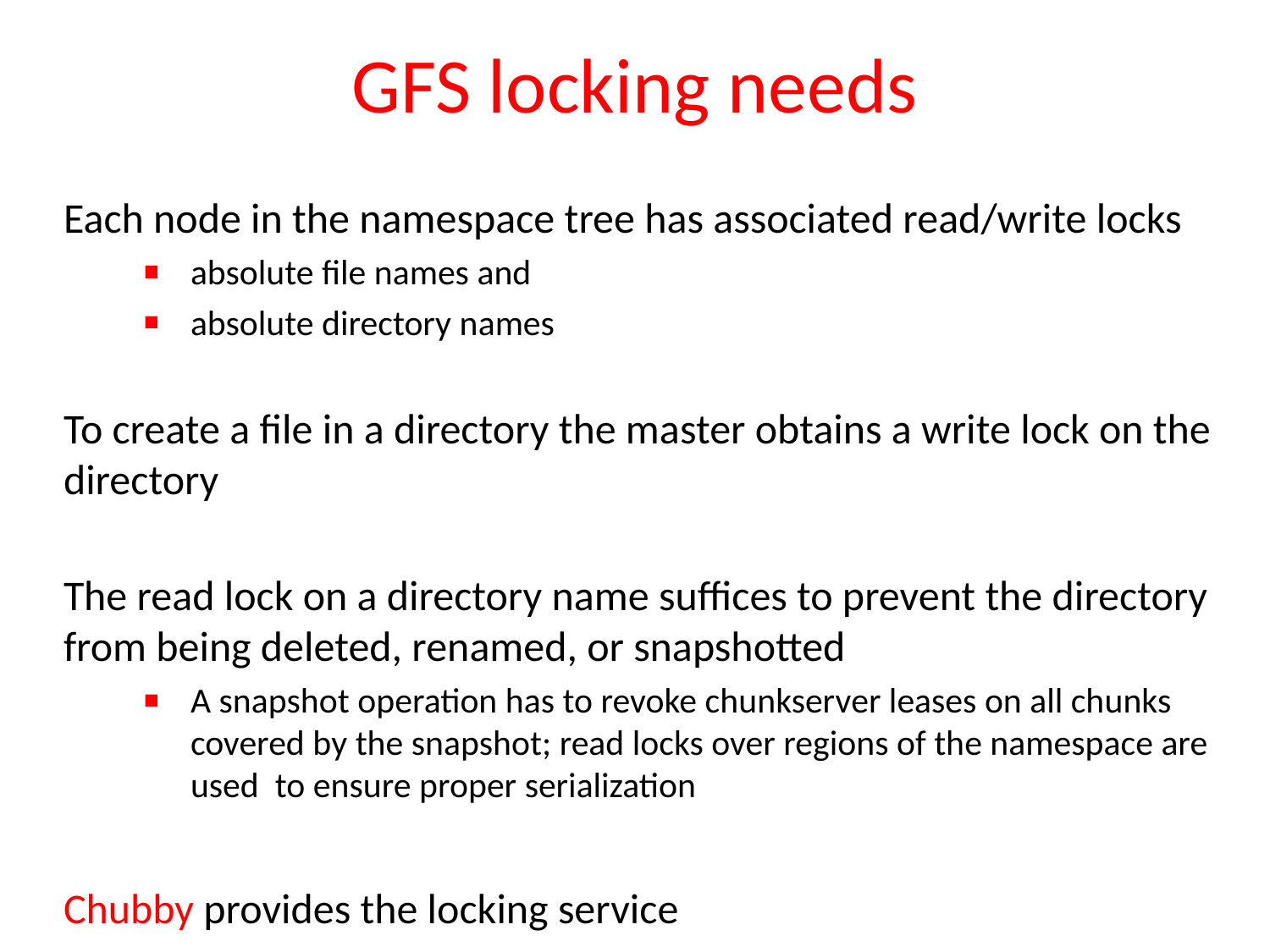

# GFS locking needs
Each node in the namespace tree has associated read/write locks
absolute file names and
absolute directory names

To create a file in a directory the master obtains a write lock on the directory

The read lock on a directory name suffices to prevent the directory from being deleted, renamed, or snapshotted
A snapshot operation has to revoke chunkserver leases on all chunks covered by the snapshot; read locks over regions of the namespace are used  to ensure proper serialization

Chubby provides the locking service